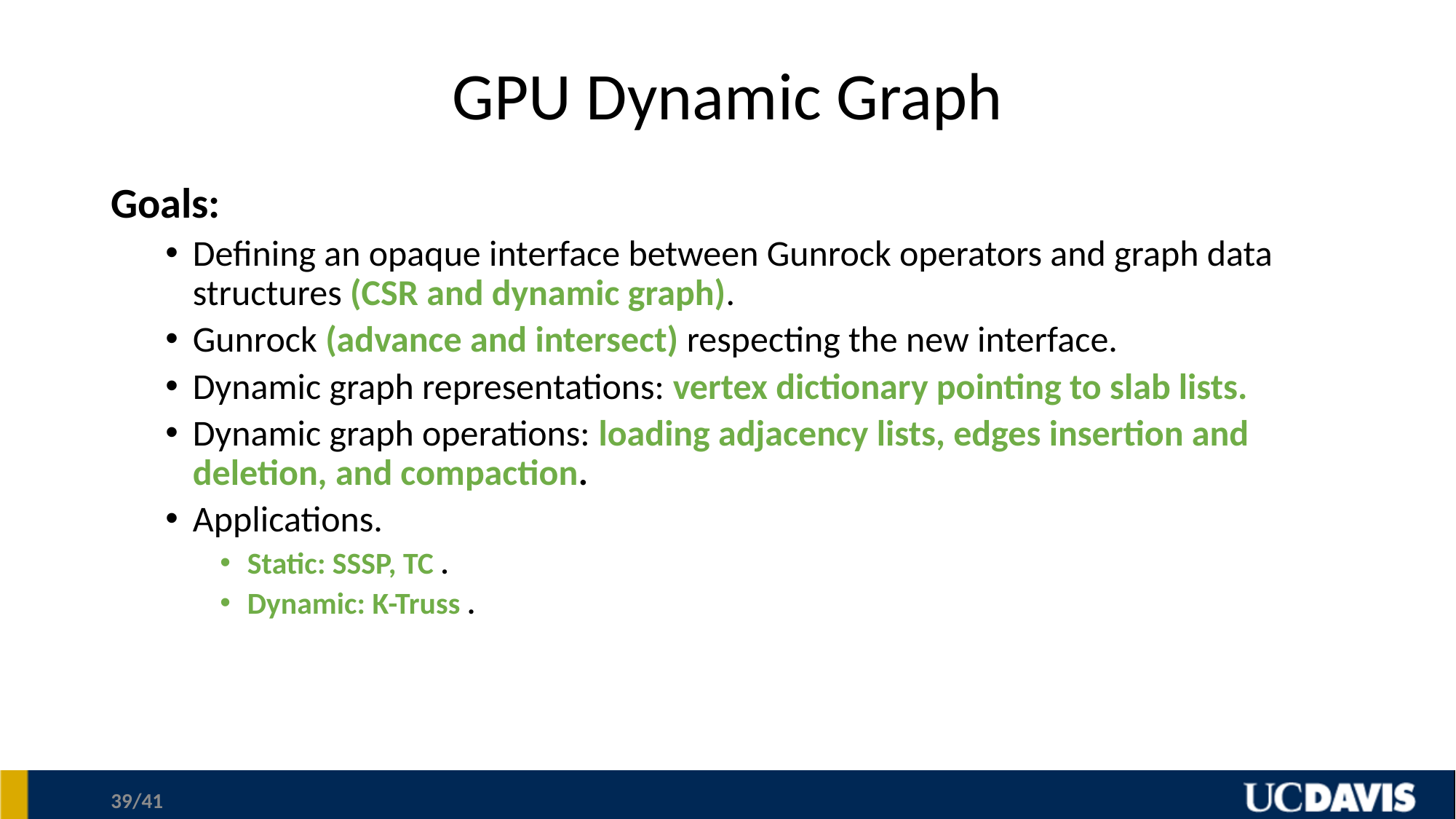

# GPU Dynamic Graph
Goals:
Defining an opaque interface between Gunrock operators and graph data structures (CSR and dynamic graph).
Gunrock (advance and intersect) respecting the new interface.
Dynamic graph representations: vertex dictionary pointing to slab lists.
Dynamic graph operations: loading adjacency lists, edges insertion and deletion, and compaction.
Applications.
Static: SSSP, TC .
Dynamic: K-Truss .

39/41